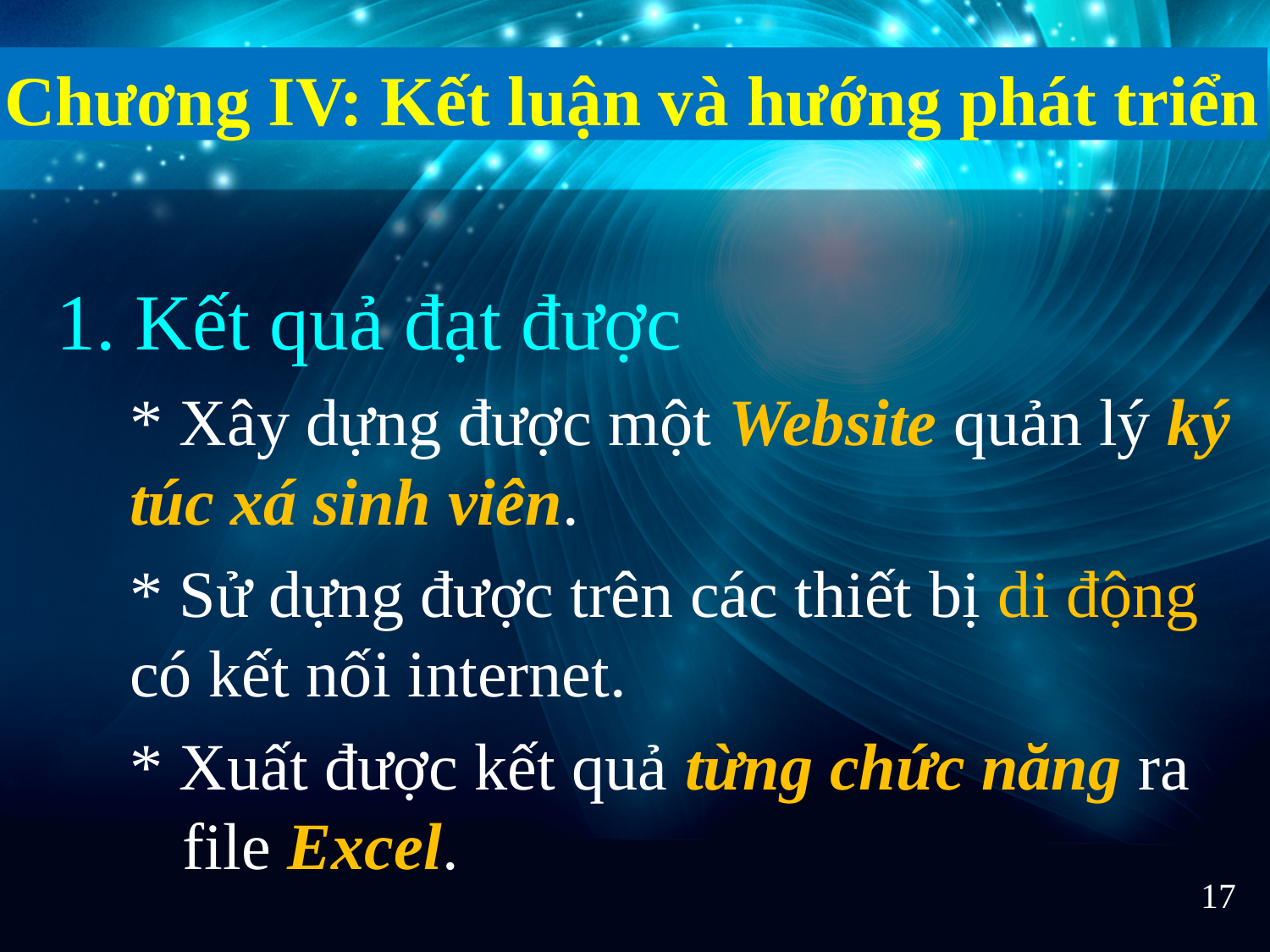

Chương IV: Kết luận và hướng phát triển
1. Kết quả đạt được
* Xây dựng được một Website quản lý ký túc xá sinh viên.
* Sử dựng được trên các thiết bị di động có kết nối internet.
* Xuất được kết quả từng chức năng ra file Excel.
17